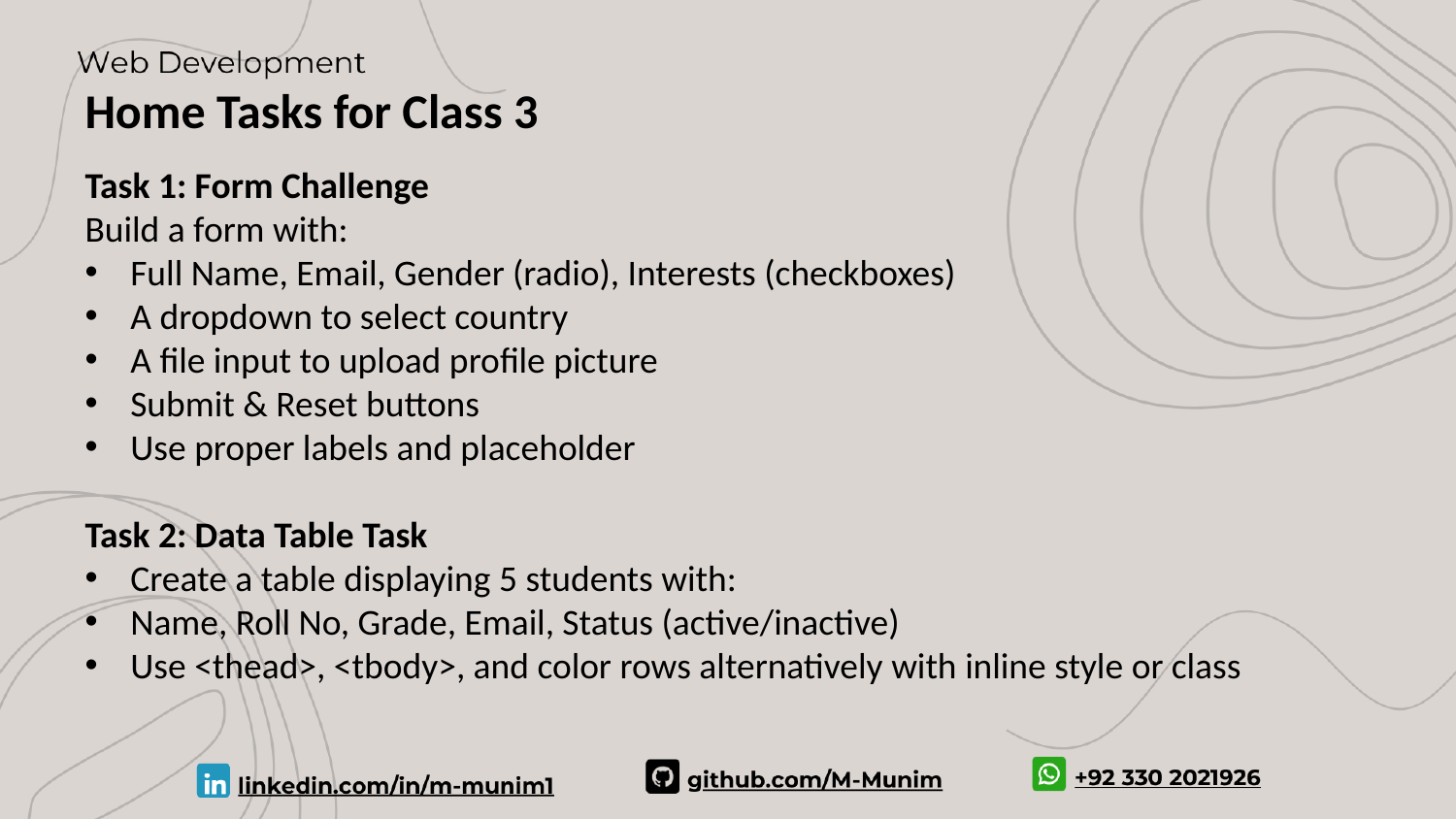

Home Tasks for Class 3

Task 1: Form Challenge
Build a form with:
Full Name, Email, Gender (radio), Interests (checkboxes)
A dropdown to select country
A file input to upload profile picture
Submit & Reset buttons
Use proper labels and placeholder

Task 2: Data Table Task
Create a table displaying 5 students with:
Name, Roll No, Grade, Email, Status (active/inactive)
Use <thead>, <tbody>, and color rows alternatively with inline style or class